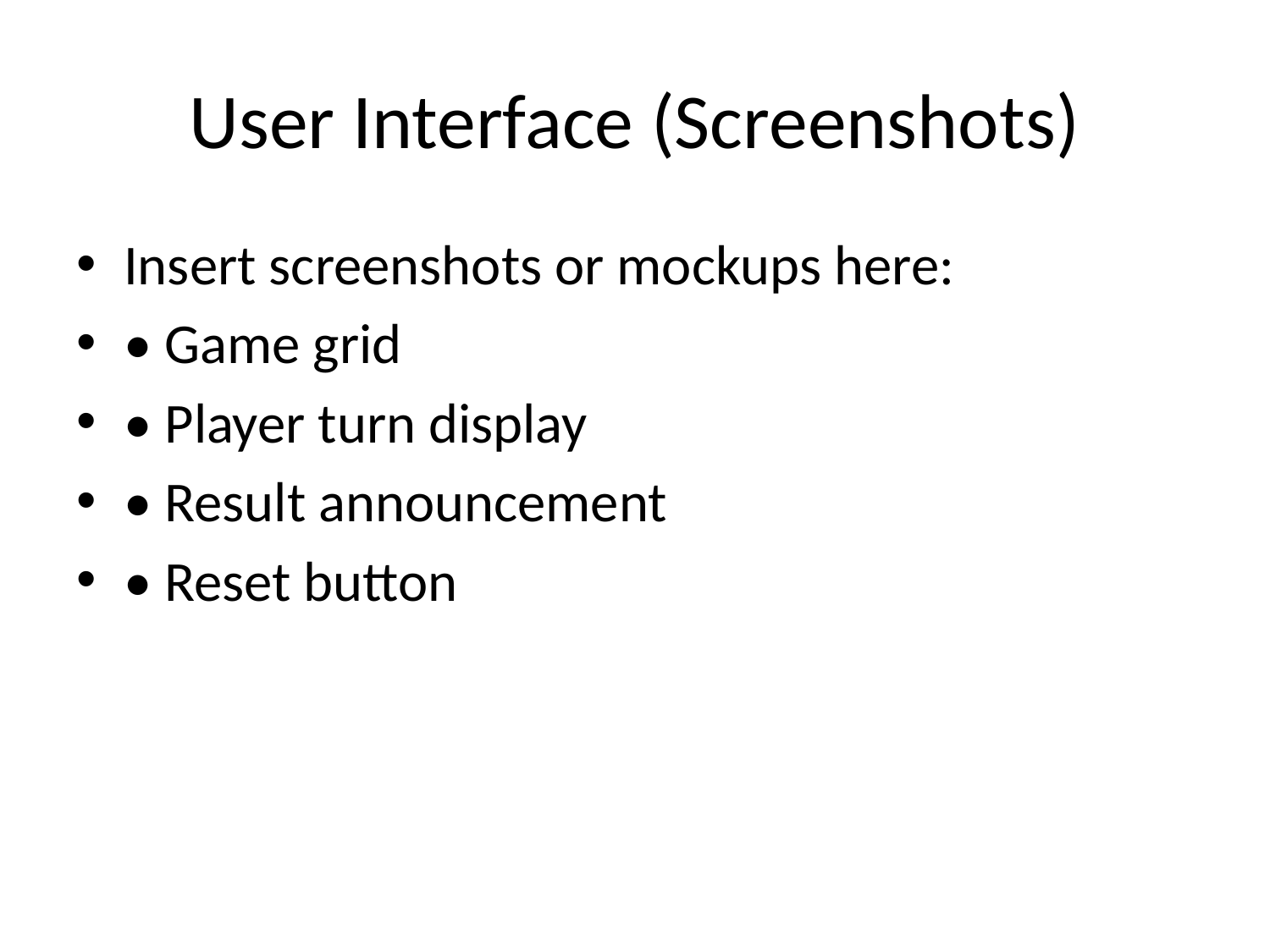

# User Interface (Screenshots)
Insert screenshots or mockups here:
• Game grid
• Player turn display
• Result announcement
• Reset button